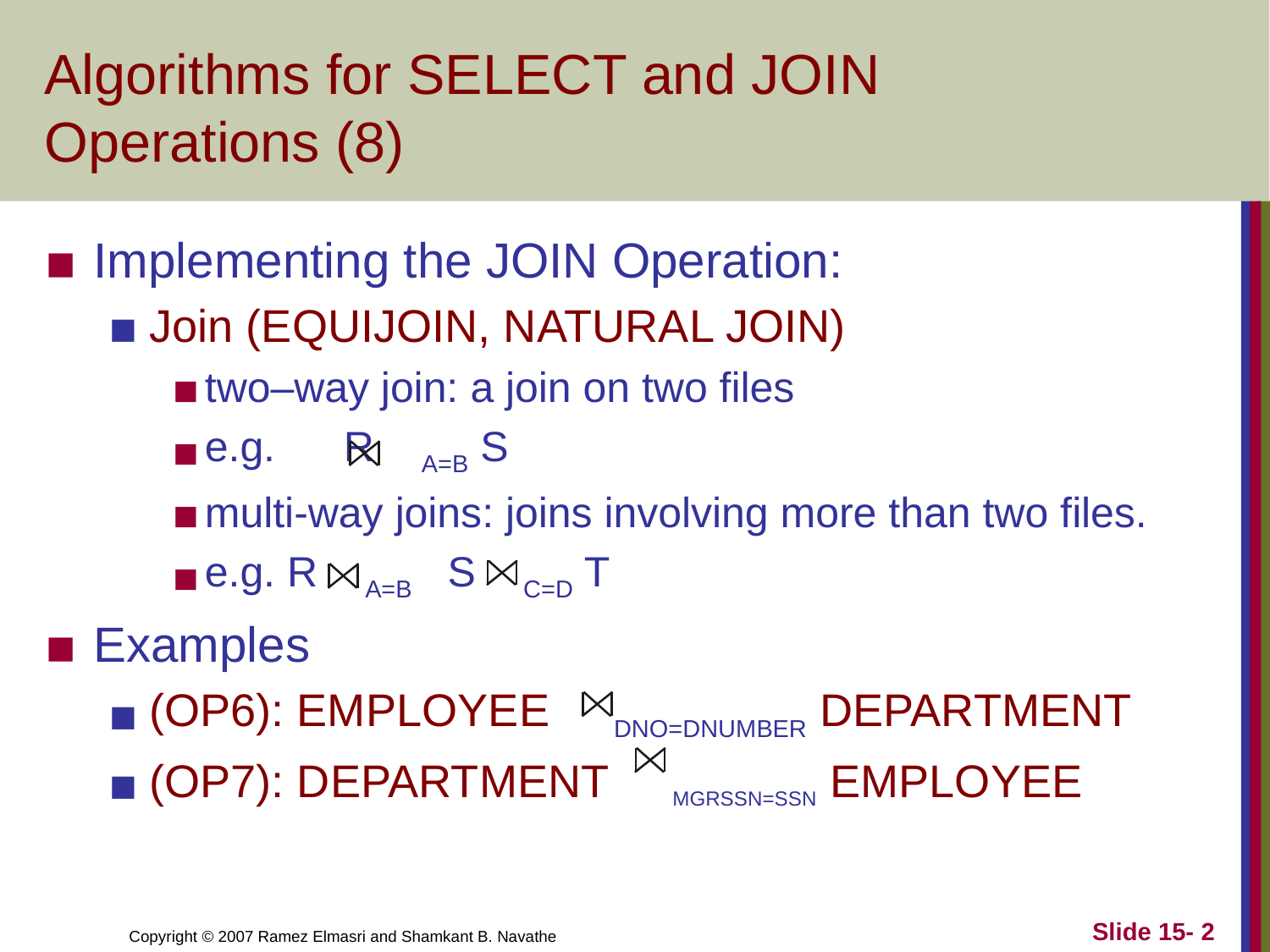

# Algorithms for SELECT and JOIN Operations (8)
Implementing the JOIN Operation:
Join (EQUIJOIN, NATURAL JOIN)
two–way join: a join on two files
e.g.	 R    A=B S
multi-way joins: joins involving more than two files.
e.g. R    A=B   S    C=D T
Examples
(OP6): EMPLOYEE     DNO=DNUMBER DEPARTMENT
(OP7): DEPARTMENT     MGRSSN=SSN EMPLOYEE
Slide 15- 2